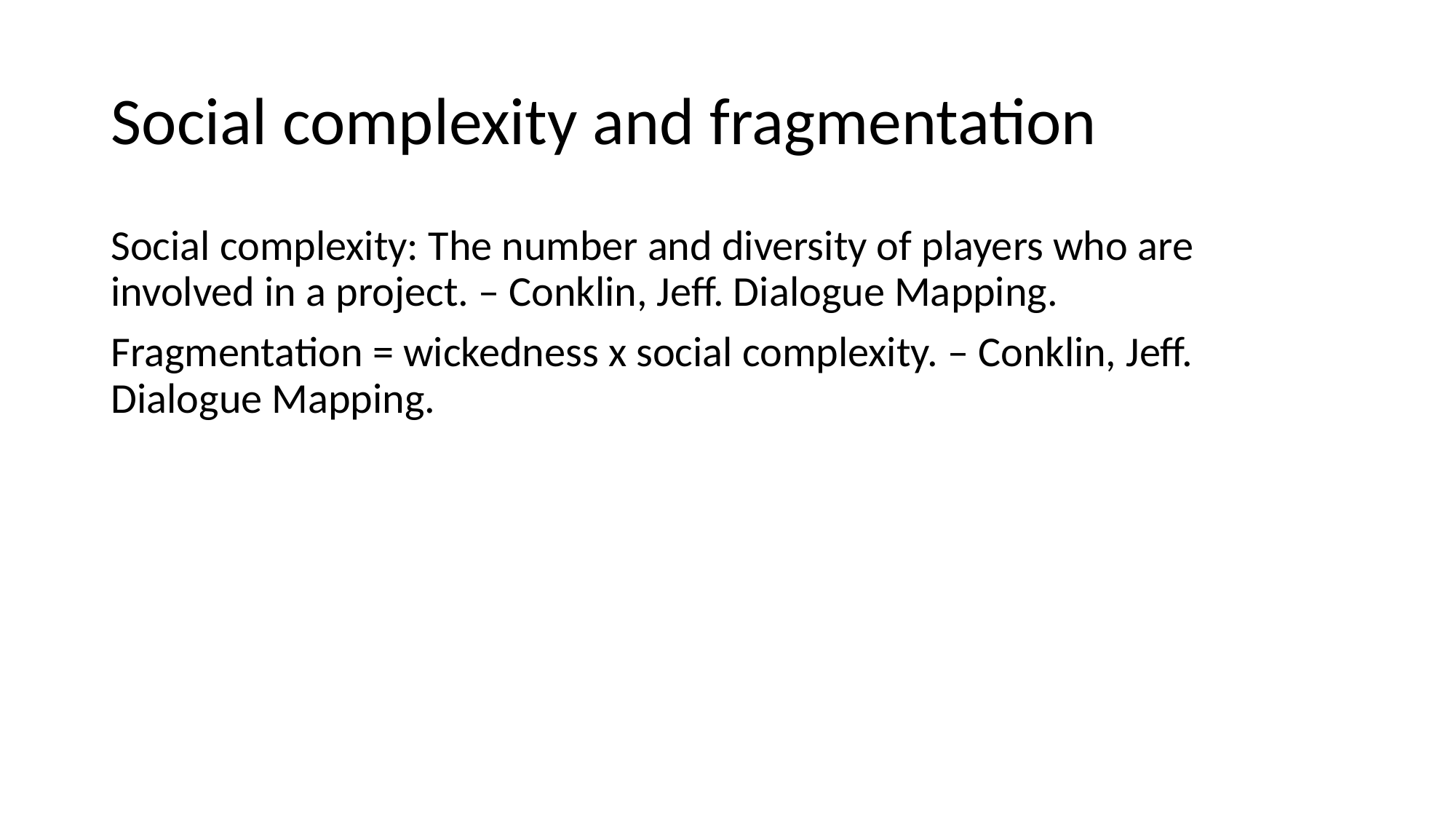

# Social complexity and fragmentation
Social complexity: The number and diversity of players who are involved in a project. – Conklin, Jeff. Dialogue Mapping.
Fragmentation = wickedness x social complexity. – Conklin, Jeff. Dialogue Mapping.